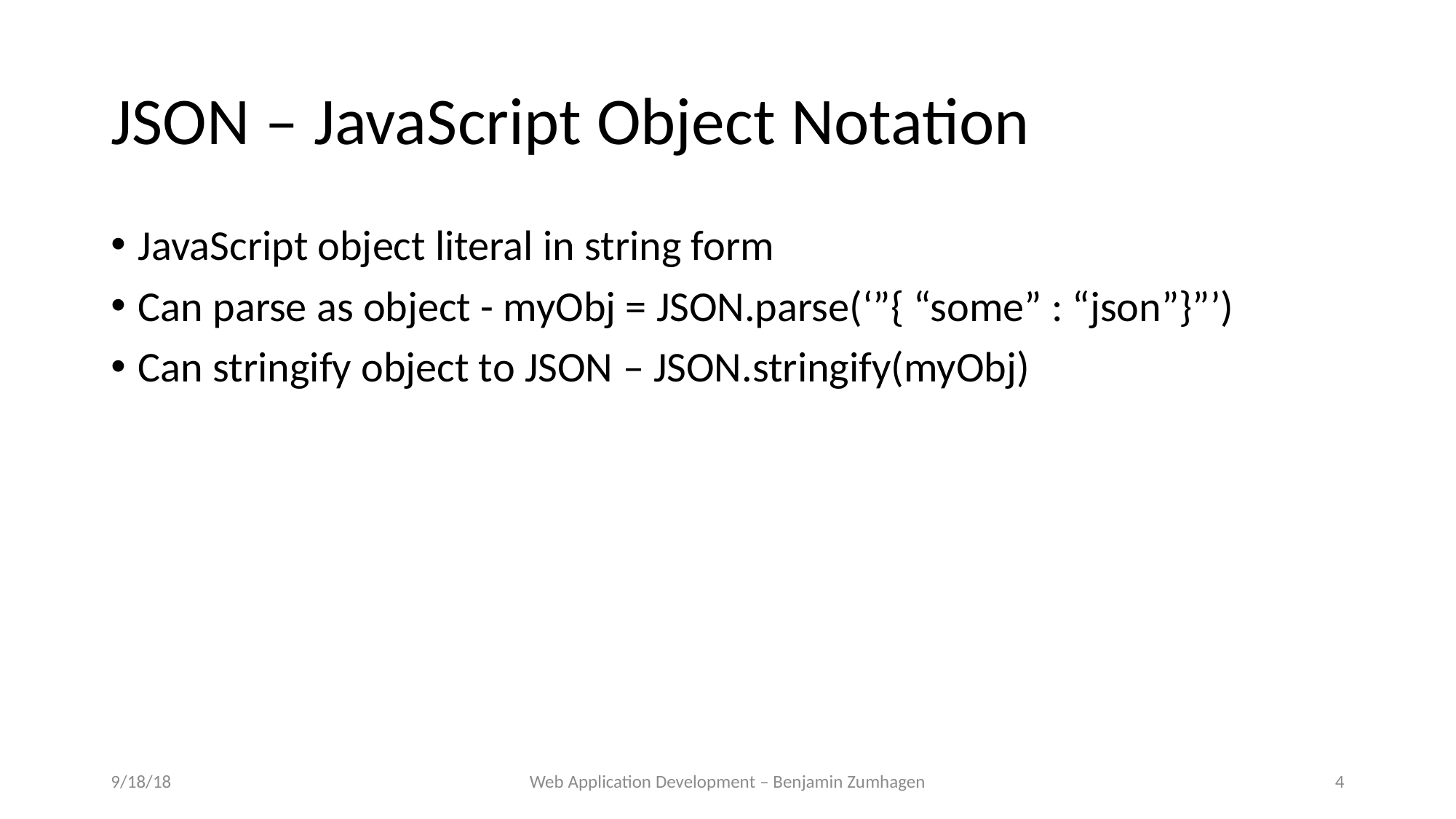

# JSON – JavaScript Object Notation
JavaScript object literal in string form
Can parse as object - myObj = JSON.parse(‘”{ “some” : “json”}”’)
Can stringify object to JSON – JSON.stringify(myObj)
9/18/18
Web Application Development – Benjamin Zumhagen
4